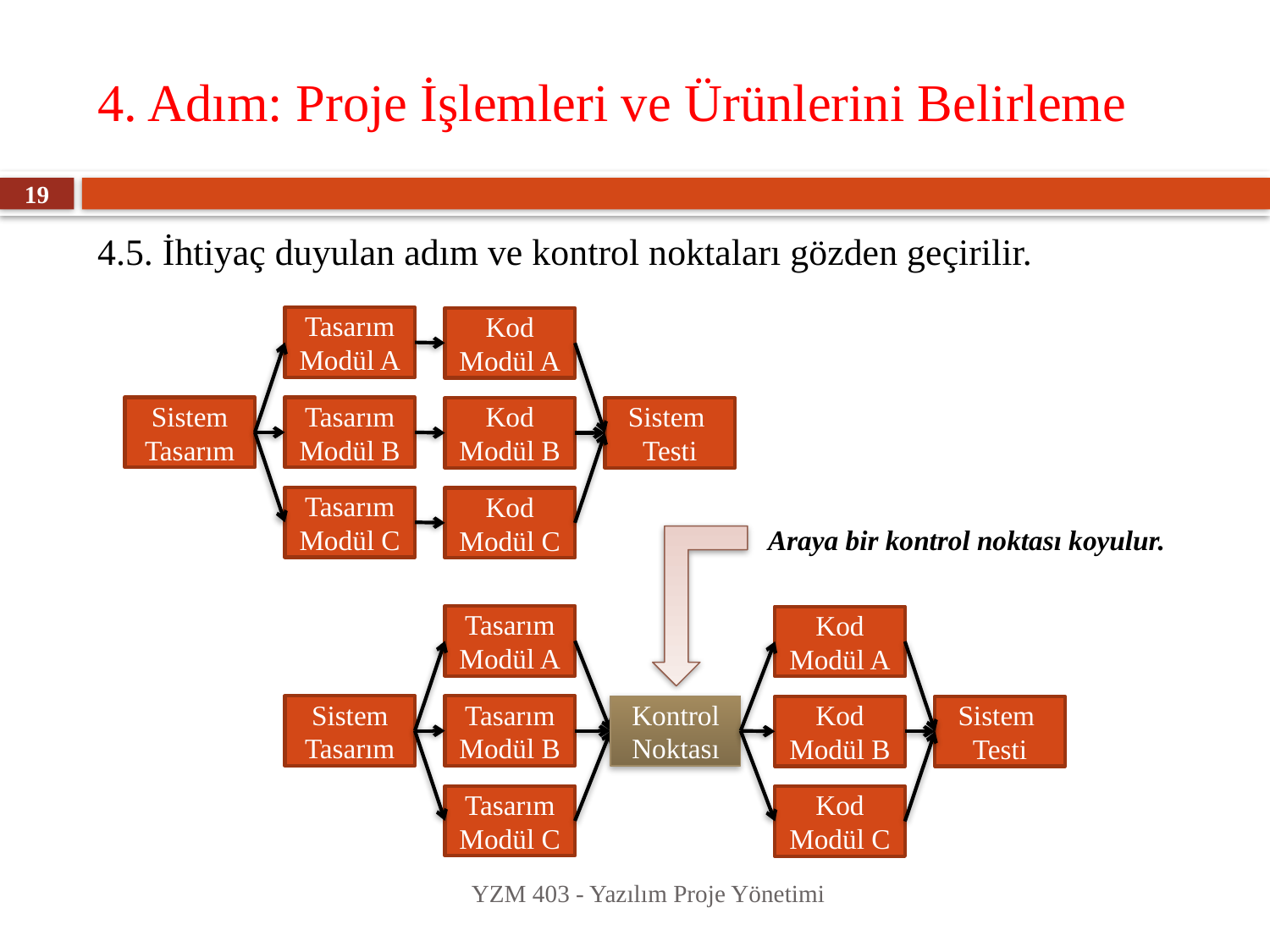

# 4. Adım: Proje İşlemleri ve Ürünlerini Belirleme
19
4.5. İhtiyaç duyulan adım ve kontrol noktaları gözden geçirilir.

Tasarım
Modül A
Kod Modül A
Sistem
Tasarım
Tasarım
Modül B
Kod Modül B
Sistem
Testi
Tasarım
Modül C
Kod Modül C
Araya bir kontrol noktası koyulur.

Tasarım
Modül A
Kod Modül A
Sistem
Tasarım
Tasarım
Modül B
Kontrol
Noktası
Kod Modül B
Sistem
Testi
Tasarım
Modül C
Kod Modül C
YZM 403 - Yazılım Proje Yönetimi